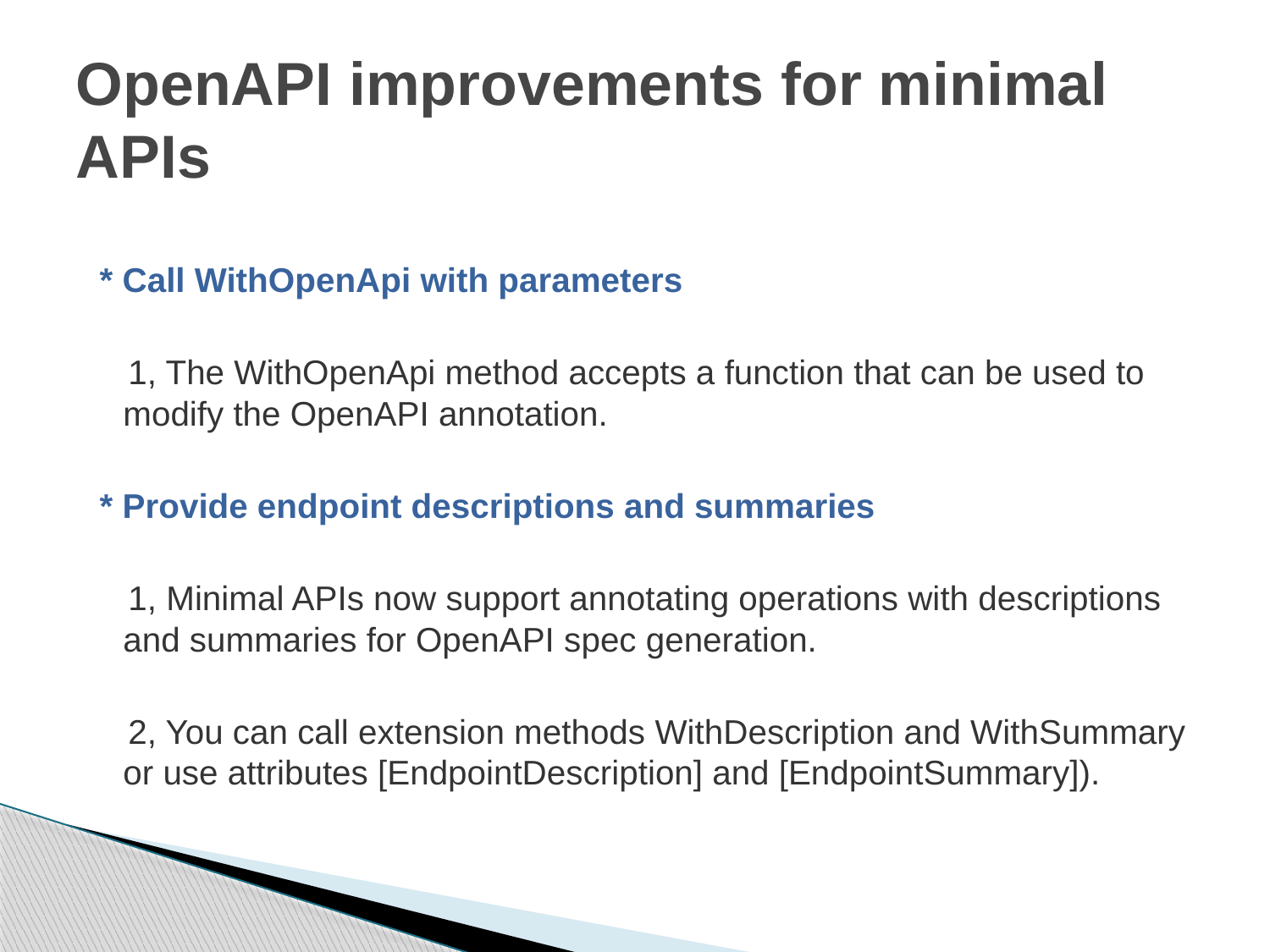

# OpenAPI improvements for minimal APIs

 * Call WithOpenApi with parameters

    1, The WithOpenApi method accepts a function that can be used to modify the OpenAPI annotation.

 * Provide endpoint descriptions and summaries

    1, Minimal APIs now support annotating operations with descriptions and summaries for OpenAPI spec generation.

    2, You can call extension methods WithDescription and WithSummary or use attributes [EndpointDescription] and [EndpointSummary]).